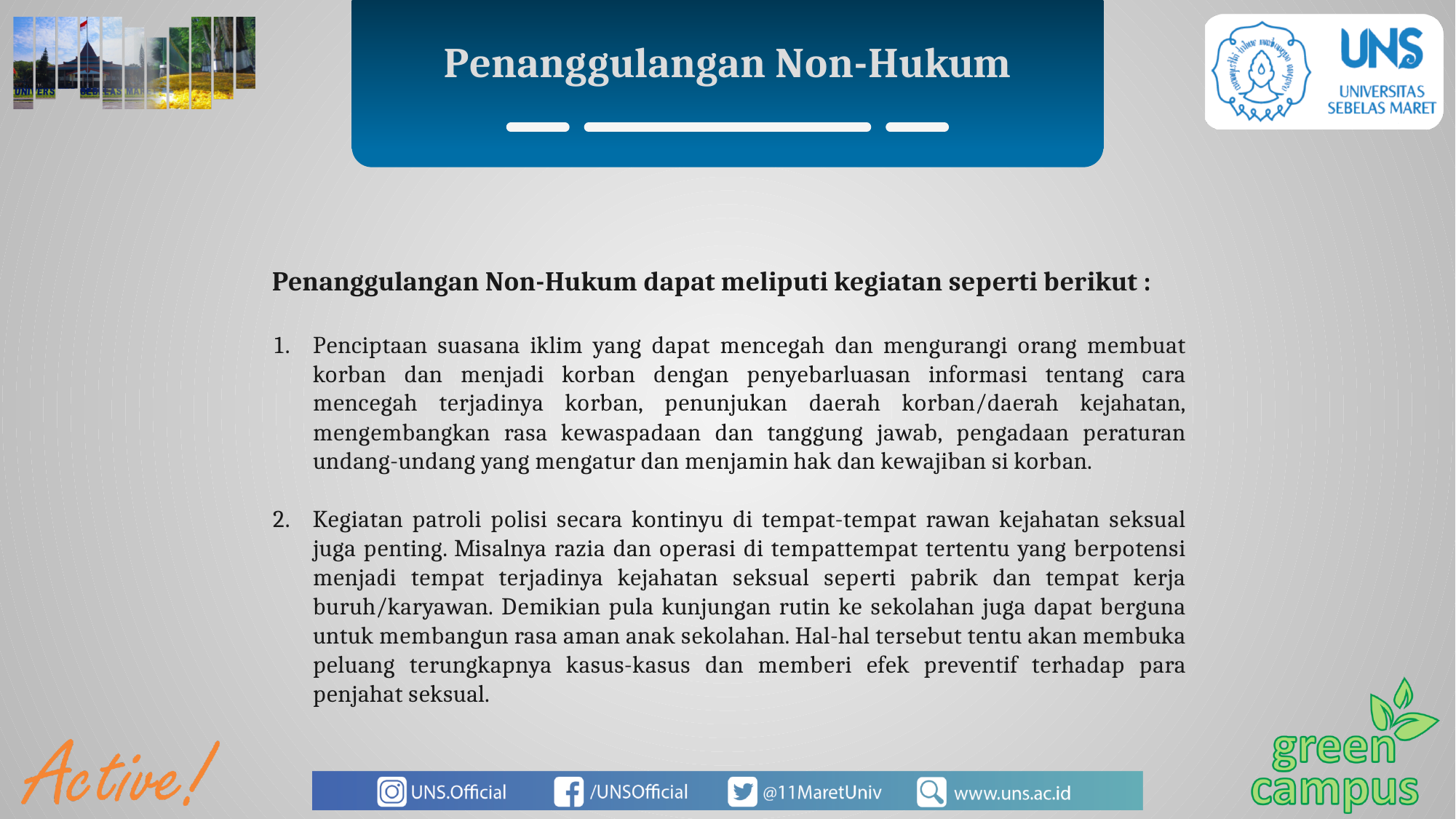

Penanggulangan Non-Hukum
Penanggulangan Non-Hukum dapat meliputi kegiatan seperti berikut :

Penciptaan suasana iklim yang dapat mencegah dan mengurangi orang membuat korban dan menjadi korban dengan penyebarluasan informasi tentang cara mencegah terjadinya korban, penunjukan daerah korban/daerah kejahatan, mengembangkan rasa kewaspadaan dan tanggung jawab, pengadaan peraturan undang-undang yang mengatur dan menjamin hak dan kewajiban si korban.

Kegiatan patroli polisi secara kontinyu di tempat-tempat rawan kejahatan seksual juga penting. Misalnya razia dan operasi di tempattempat tertentu yang berpotensi menjadi tempat terjadinya kejahatan seksual seperti pabrik dan tempat kerja buruh/karyawan. Demikian pula kunjungan rutin ke sekolahan juga dapat berguna untuk membangun rasa aman anak sekolahan. Hal-hal tersebut tentu akan membuka peluang terungkapnya kasus-kasus dan memberi efek preventif terhadap para penjahat seksual.